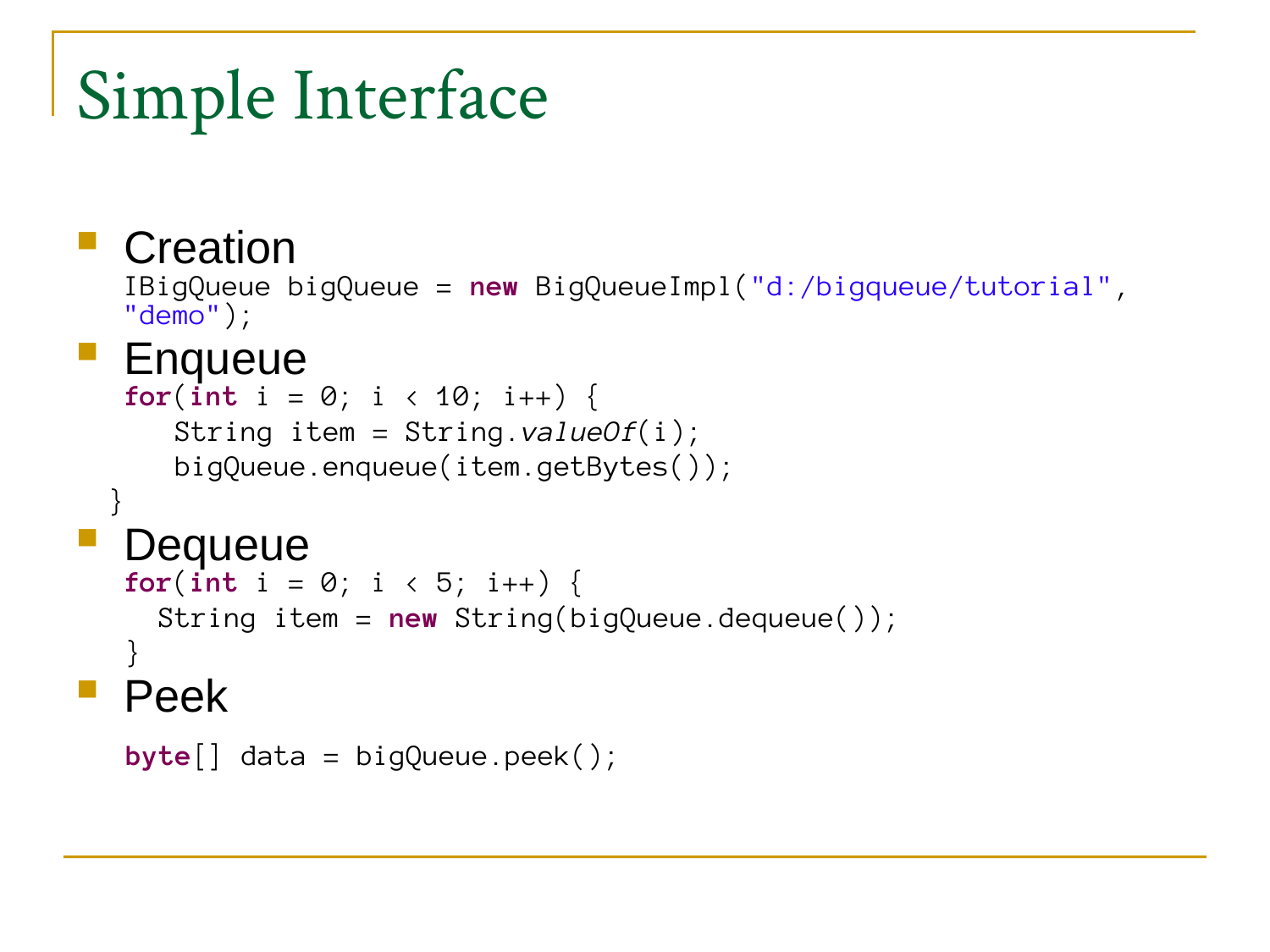

# Simple Interface
Creation
IBigQueue bigQueue = new BigQueueImpl("d:/bigqueue/tutorial", "demo");
Enqueue
for(int i = 0; i < 10; i++) {
      String item = String.valueOf(i);
      bigQueue.enqueue(item.getBytes());
  }
Dequeue
for(int i = 0; i < 5; i++) {
     String item = new String(bigQueue.dequeue());
   }
Peek
  byte[] data = bigQueue.peek();